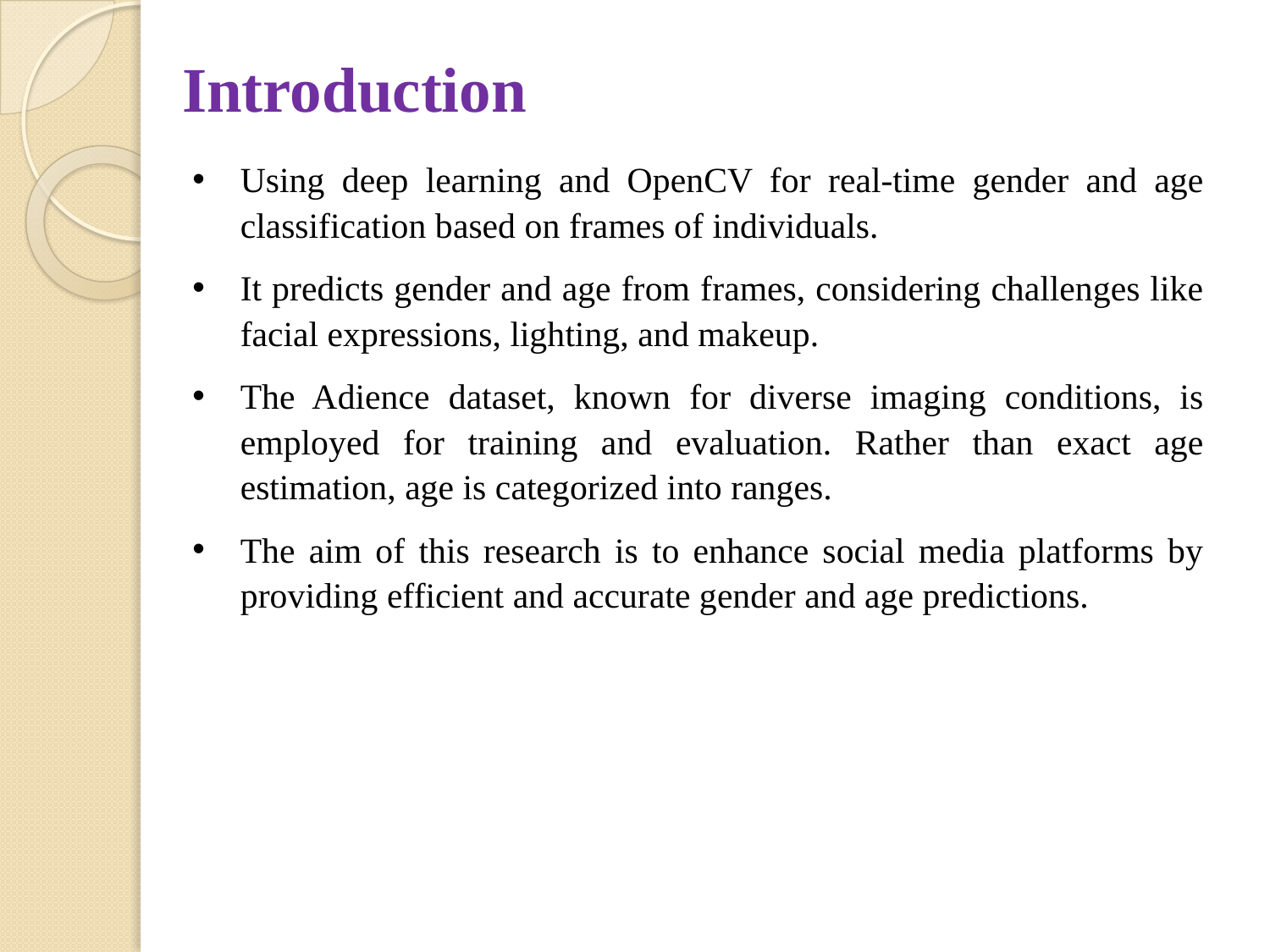

# Introduction
Using deep learning and OpenCV for real-time gender and age classification based on frames of individuals.
It predicts gender and age from frames, considering challenges like facial expressions, lighting, and makeup.
The Adience dataset, known for diverse imaging conditions, is employed for training and evaluation. Rather than exact age estimation, age is categorized into ranges.
The aim of this research is to enhance social media platforms by providing efficient and accurate gender and age predictions.